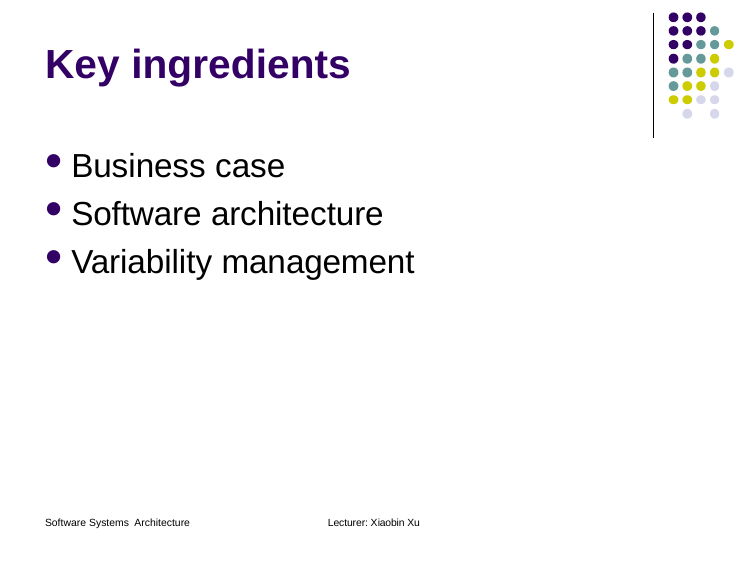

# Key ingredients
Business case
Software architecture
Variability management
Software Systems  Architecture
Lecturer: Xiaobin Xu